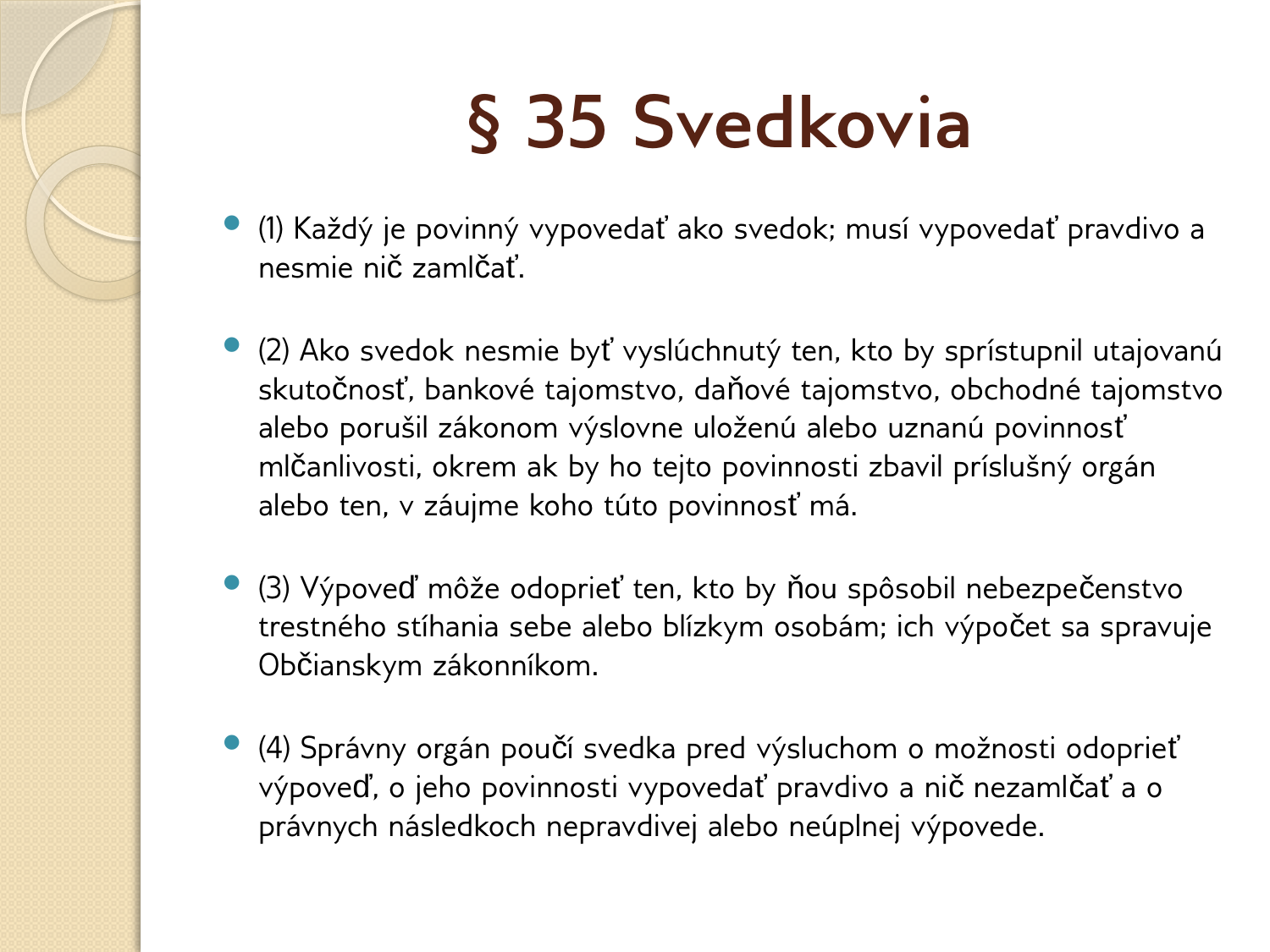

# § 35 Svedkovia
(1) Každý je povinný vypovedať ako svedok; musí vypovedať pravdivo a nesmie nič zamlčať.
(2) Ako svedok nesmie byť vyslúchnutý ten, kto by sprístupnil utajovanú skutočnosť, bankové tajomstvo, daňové tajomstvo, obchodné tajomstvo alebo porušil zákonom výslovne uloženú alebo uznanú povinnosť mlčanlivosti, okrem ak by ho tejto povinnosti zbavil príslušný orgán alebo ten, v záujme koho túto povinnosť má.
(3) Výpoveď môže odoprieť ten, kto by ňou spôsobil nebezpečenstvo trestného stíhania sebe alebo blízkym osobám; ich výpočet sa spravuje Občianskym zákonníkom.
(4) Správny orgán poučí svedka pred výsluchom o možnosti odoprieť výpoveď, o jeho povinnosti vypovedať pravdivo a nič nezamlčať a o právnych následkoch nepravdivej alebo neúplnej výpovede.